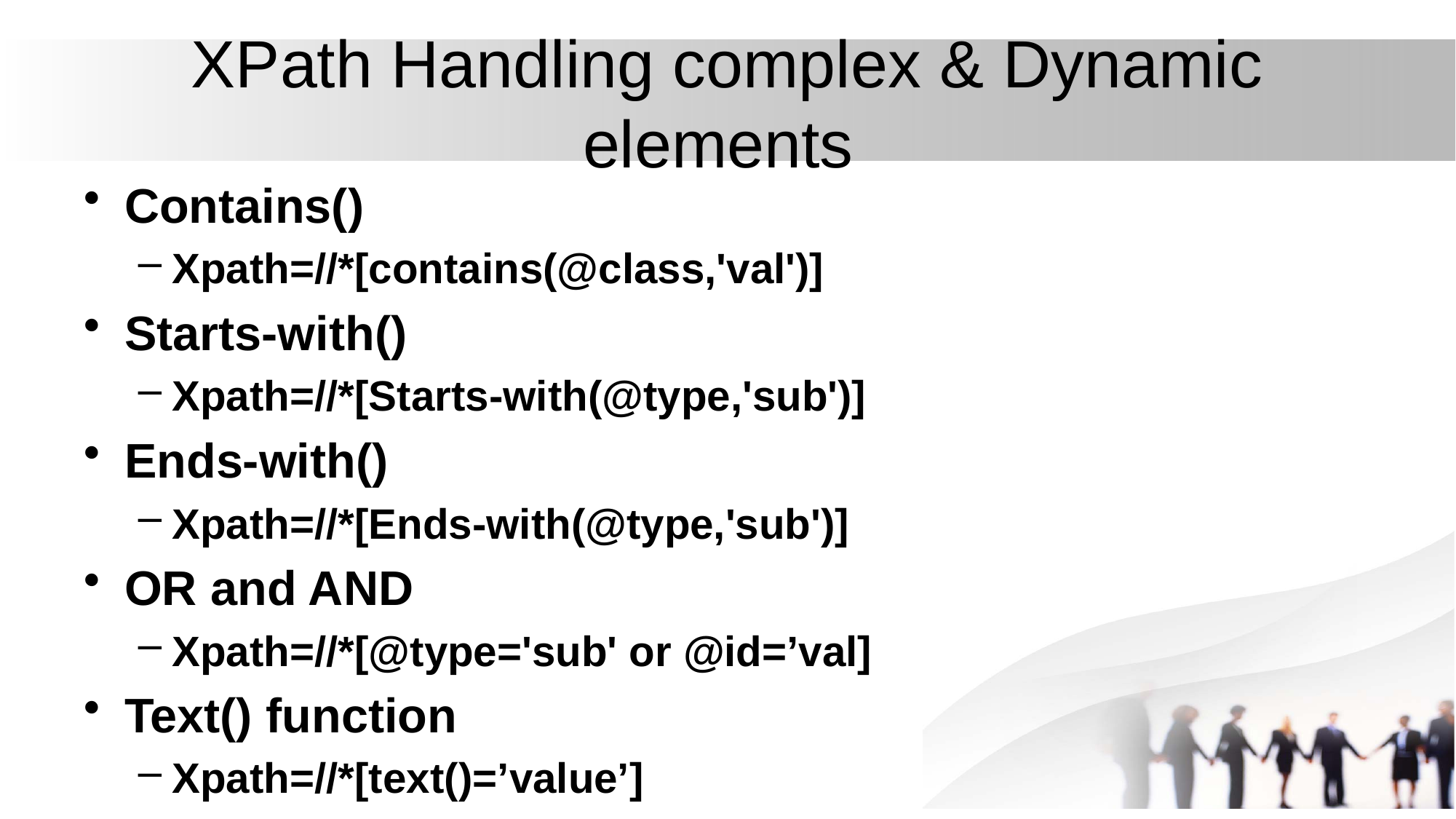

# XPath Handling complex & Dynamic elements
Contains()
Xpath=//*[contains(@class,'val')]
Starts-with()
Xpath=//*[Starts-with(@type,'sub')]
Ends-with()
Xpath=//*[Ends-with(@type,'sub')]
OR and AND
Xpath=//*[@type='sub' or @id=’val]
Text() function
Xpath=//*[text()=’value’]